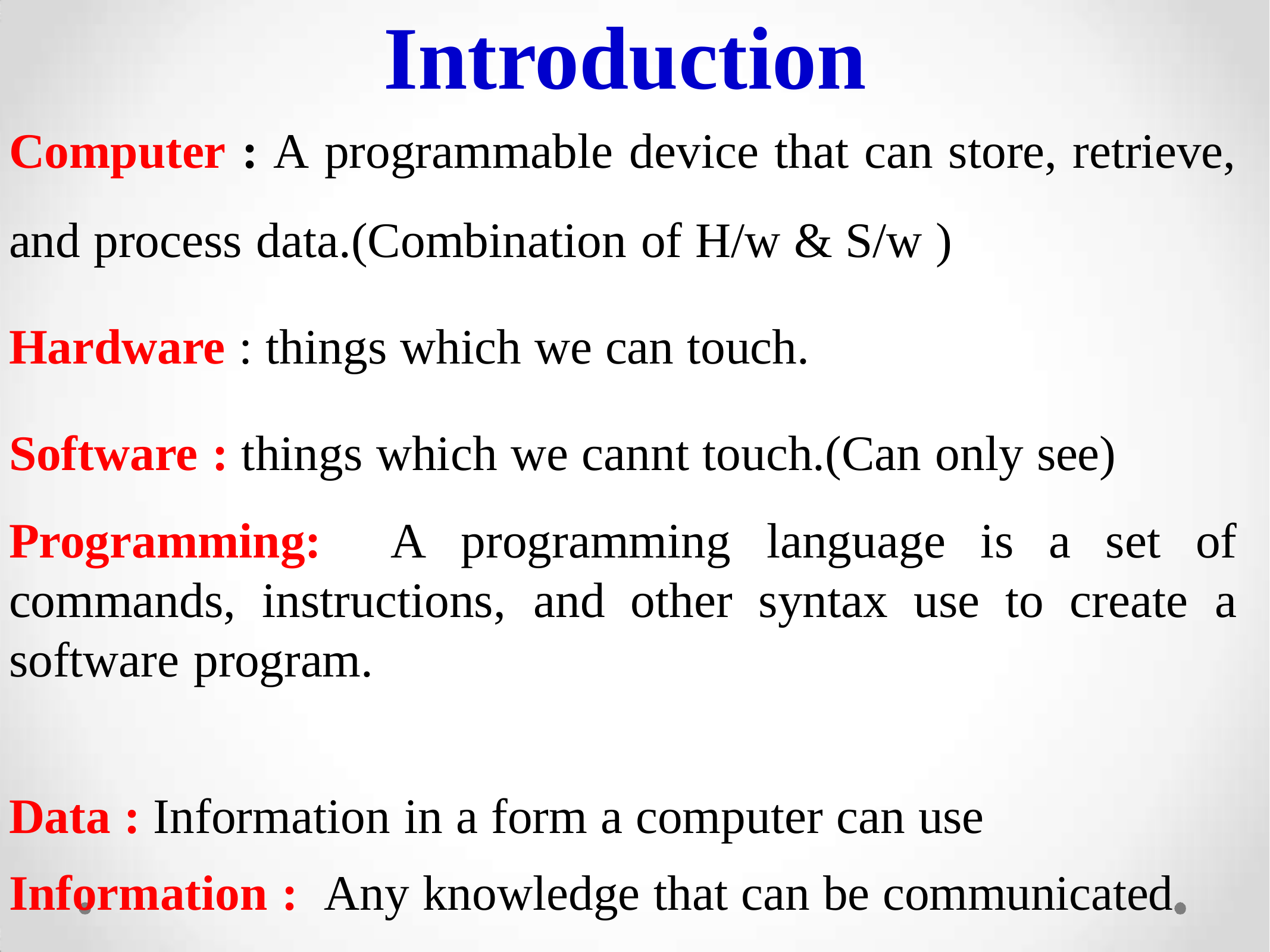

# Introduction
Computer : A programmable device that can store, retrieve, and process data.(Combination of H/w & S/w )
Hardware : things which we can touch.
Software : things which we cannt touch.(Can only see)
Programming:   A  programming  language  is  a  set  of commands, instructions,  and other syntax use to create  a software program.

Data : Information in a form a computer can use
Information :  Any knowledge that can be communicated